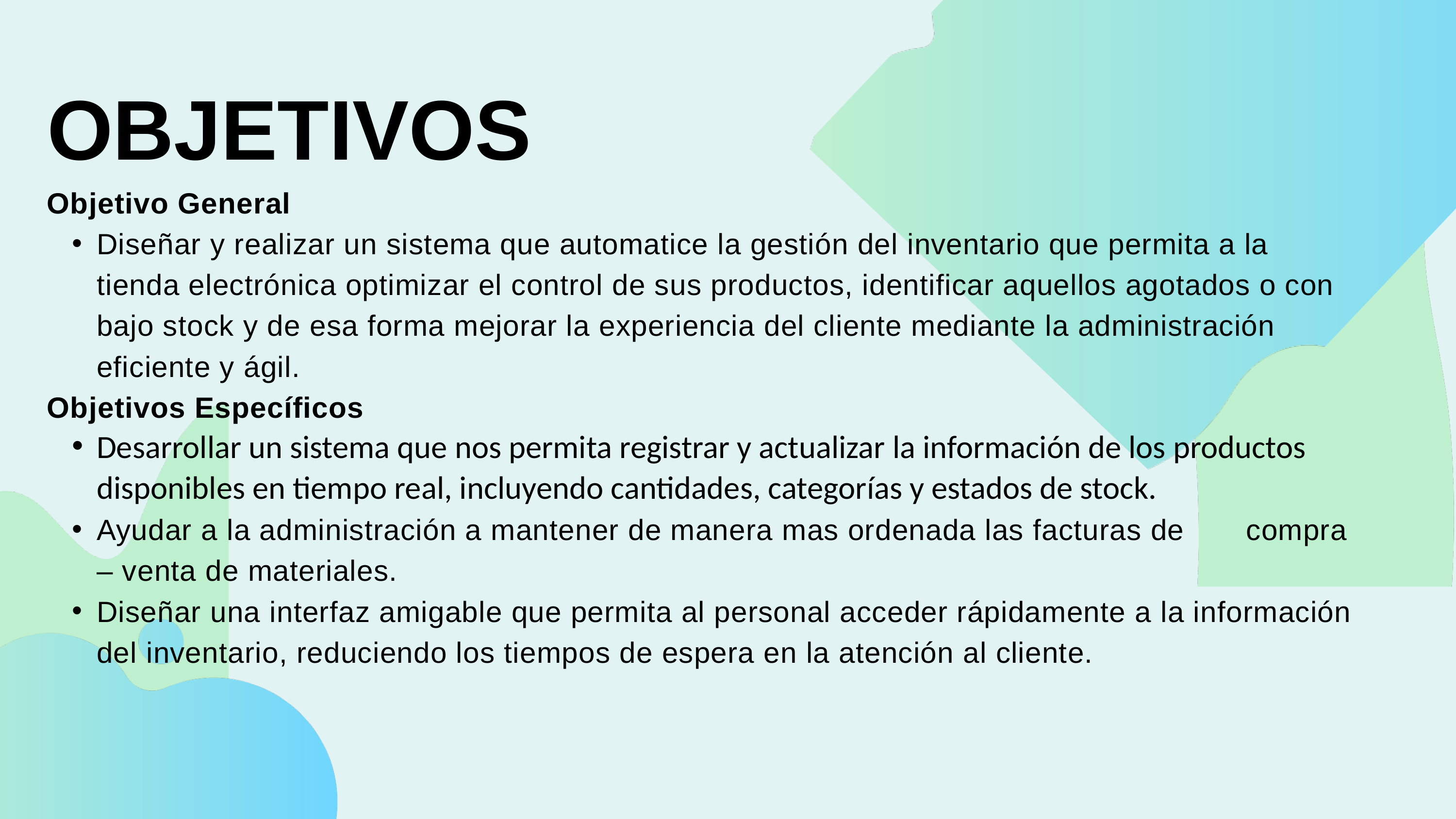

OBJETIVOS

Objetivo General
Diseñar y realizar un sistema que automatice la gestión del inventario que permita a la tienda electrónica optimizar el control de sus productos, identificar aquellos agotados o con bajo stock y de esa forma mejorar la experiencia del cliente mediante la administración eficiente y ágil.
Objetivos Específicos
Desarrollar un sistema que nos permita registrar y actualizar la información de los productos disponibles en tiempo real, incluyendo cantidades, categorías y estados de stock.
Ayudar a la administración a mantener de manera mas ordenada las facturas de       compra – venta de materiales.
Diseñar una interfaz amigable que permita al personal acceder rápidamente a la información del inventario, reduciendo los tiempos de espera en la atención al cliente.